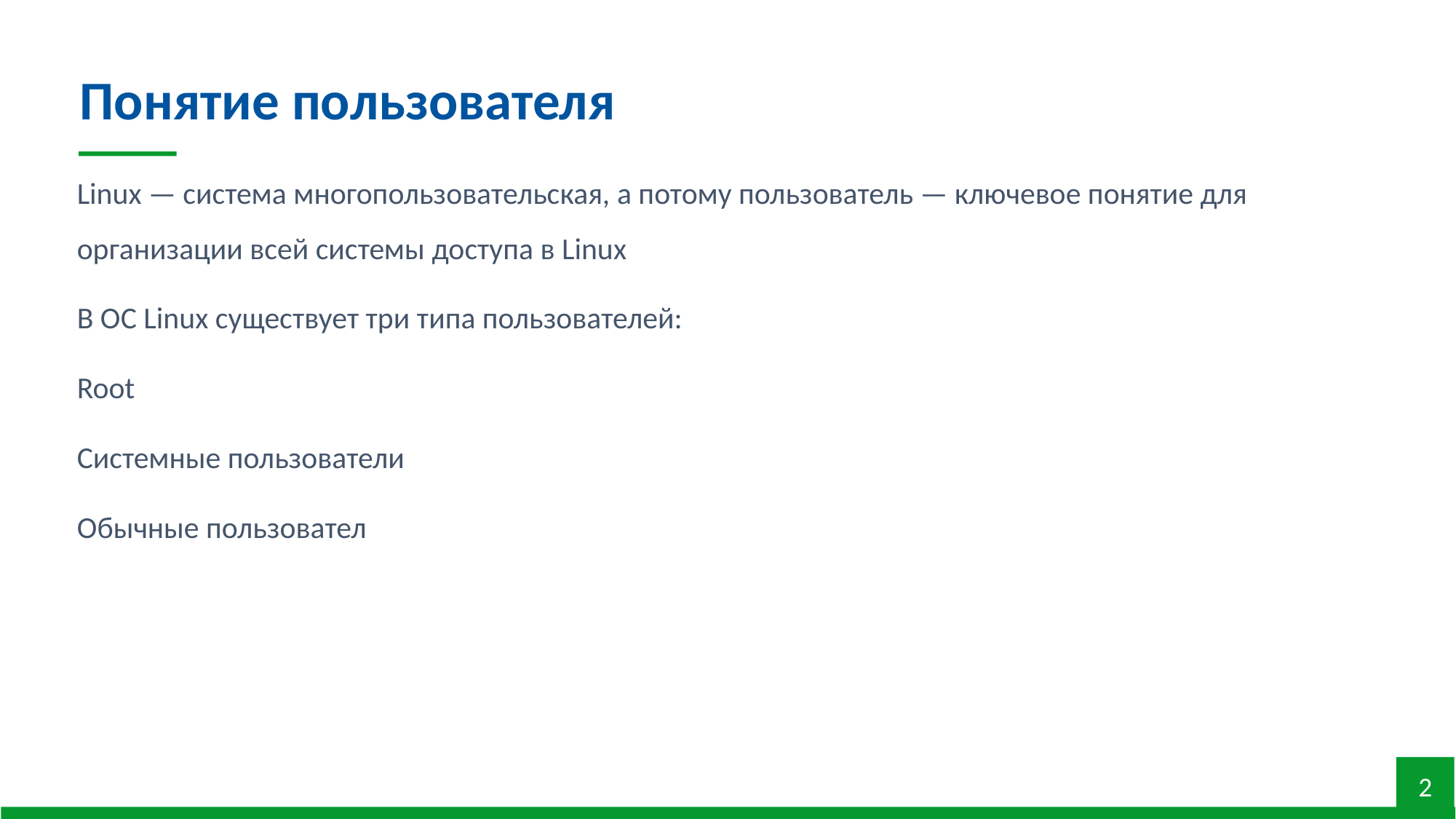

Понятие пользователя
Linux — система многопользовательская, а потому пользователь — ключевое понятие для организации всей системы доступа в Linux
В ОС Linux существует три типа пользователей:
Root
Системные пользователи
Обычные пользовател